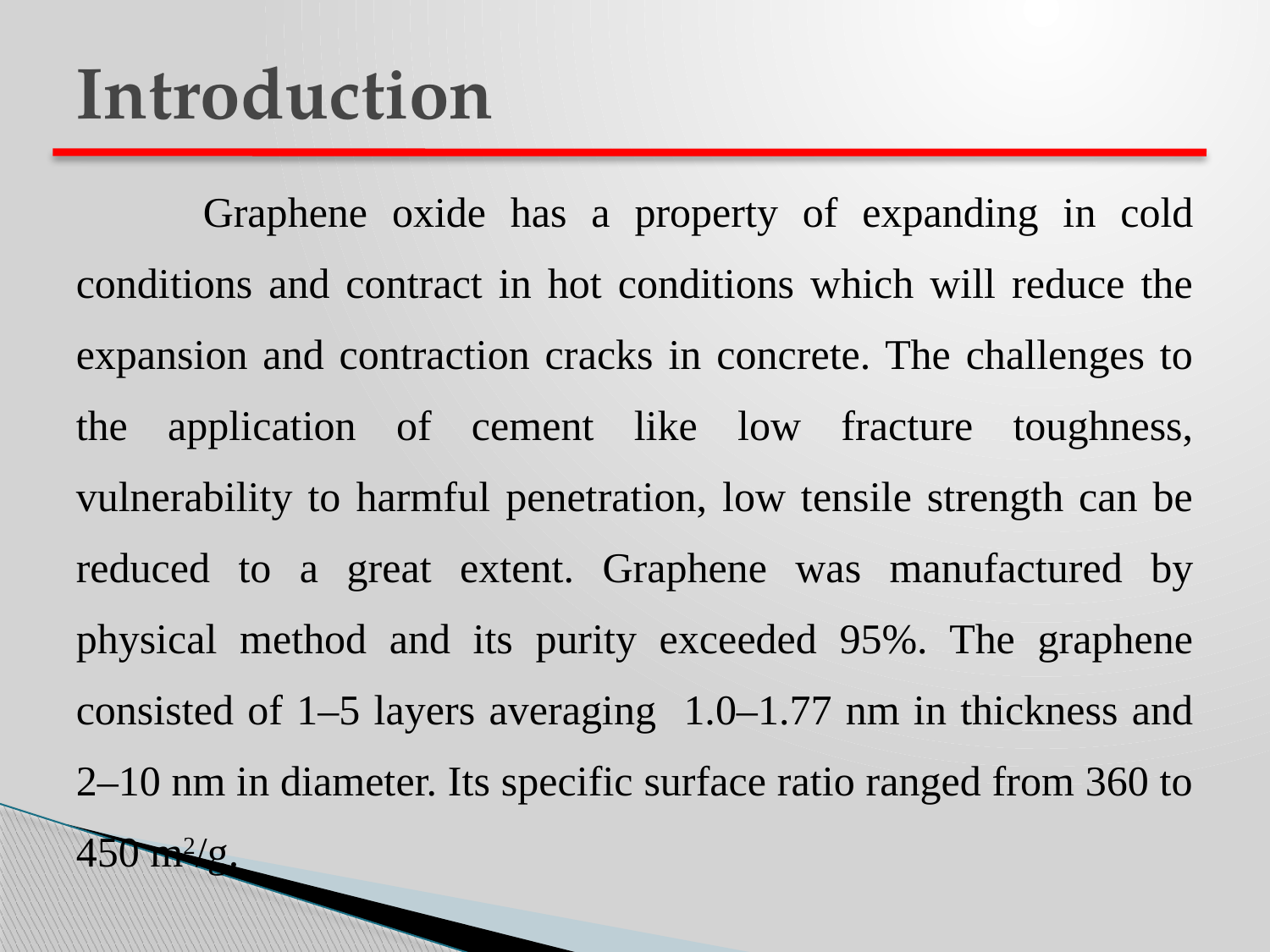

# Introduction
	Graphene oxide has a property of expanding in cold conditions and contract in hot conditions which will reduce the expansion and contraction cracks in concrete. The challenges to the application of cement like low fracture toughness, vulnerability to harmful penetration, low tensile strength can be reduced to a great extent. Graphene was manufactured by physical method and its purity exceeded 95%. The graphene consisted of 1–5 layers averaging  1.0–1.77 nm in thickness and 2–10 nm in diameter. Its specific surface ratio ranged from 360 to 450 m2/g.